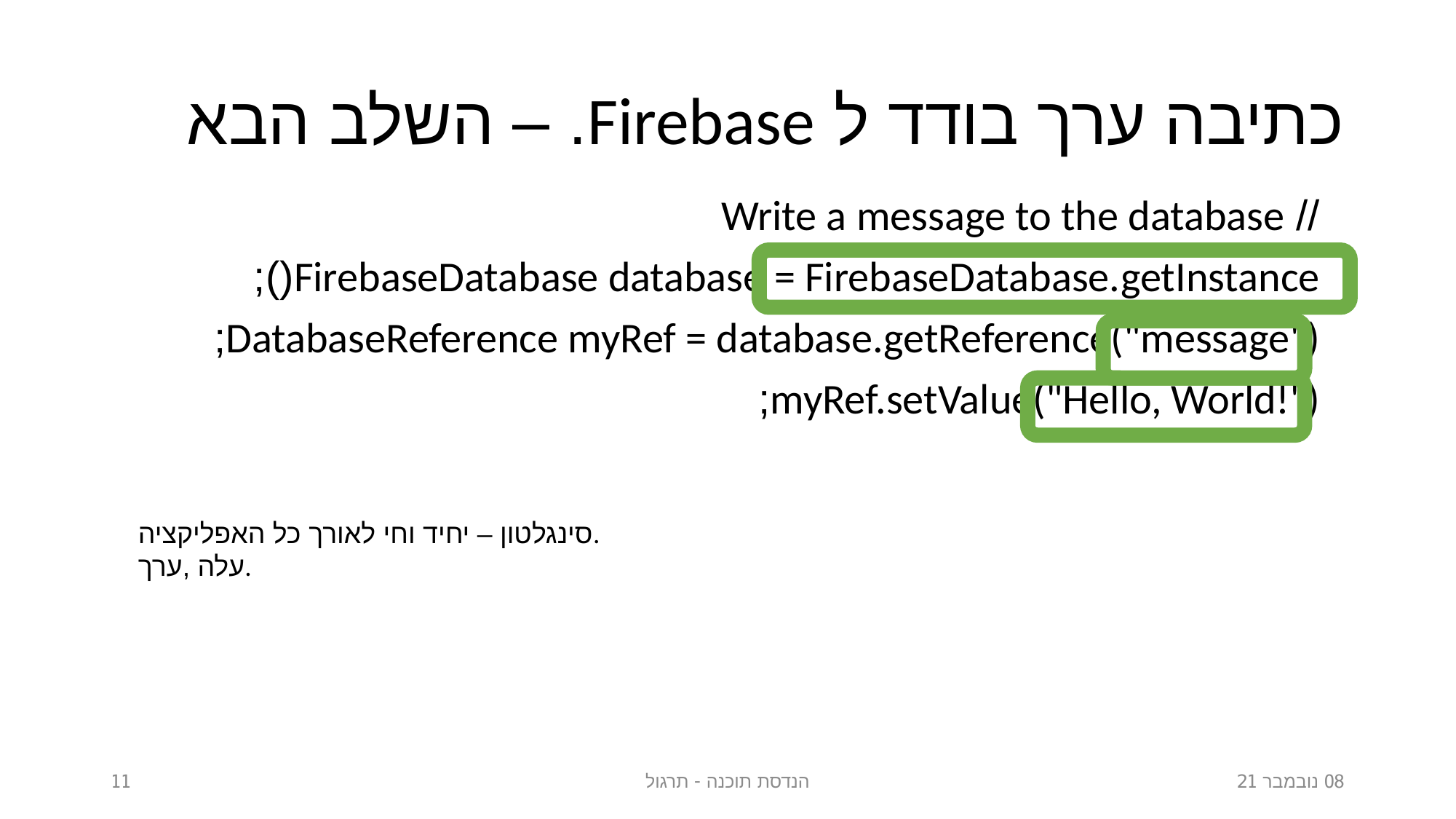

# כתיבה ערך בודד ל Firebase. – השלב הבא
// Write a message to the database
FirebaseDatabase database = FirebaseDatabase.getInstance();
DatabaseReference myRef = database.getReference("message");
myRef.setValue("Hello, World!");

סינגלטון – יחיד וחי לאורך כל האפליקציה.
עלה ,ערך.
11
הנדסת תוכנה - תרגול
08 נובמבר 21